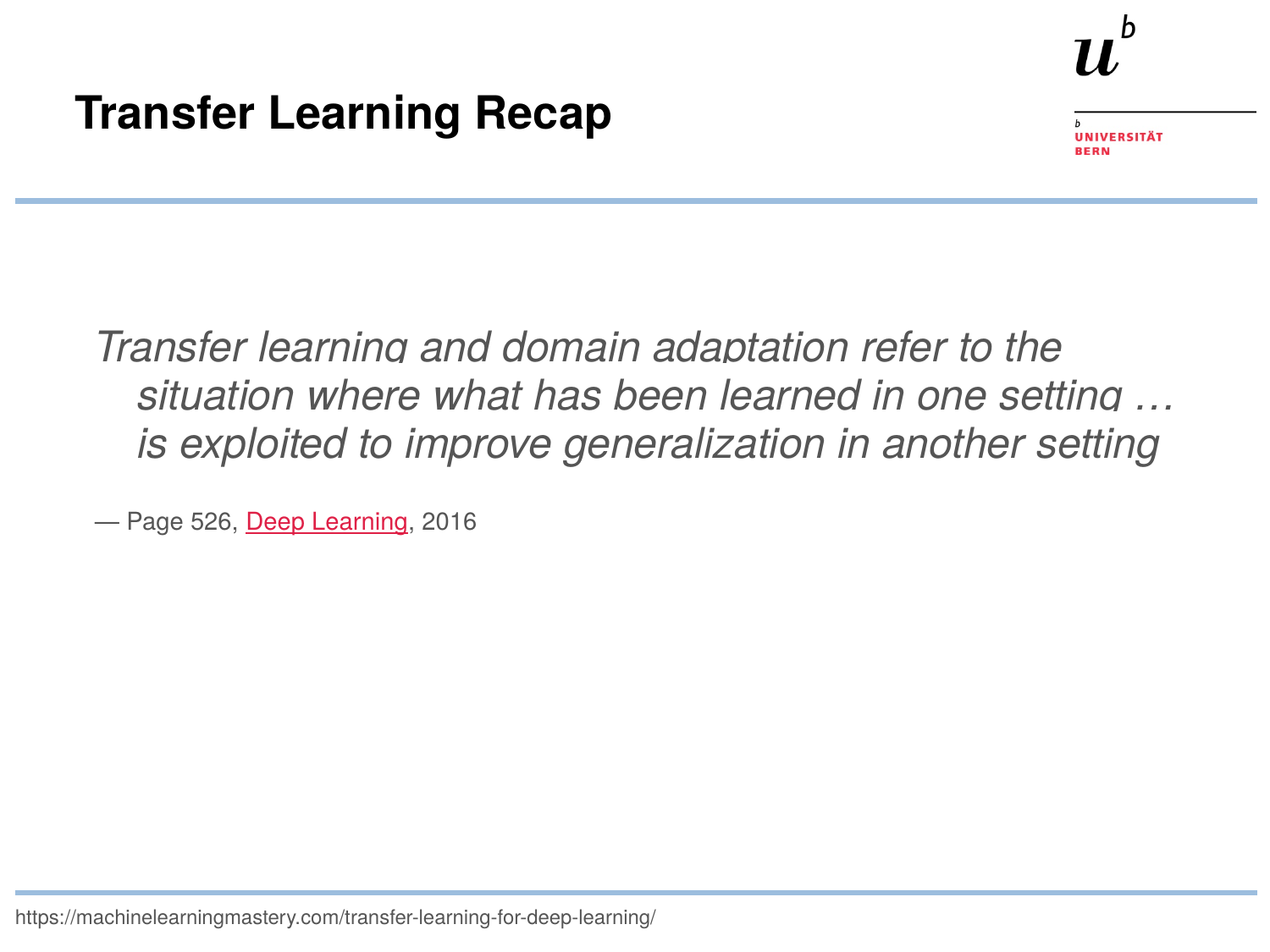

# Transfer Learning Recap

Transfer learning and domain adaptation refer to the situation where what has been learned in one setting … is exploited to improve generalization in another setting

— Page 526, Deep Learning, 2016

https://machinelearningmastery.com/transfer-learning-for-deep-learning/